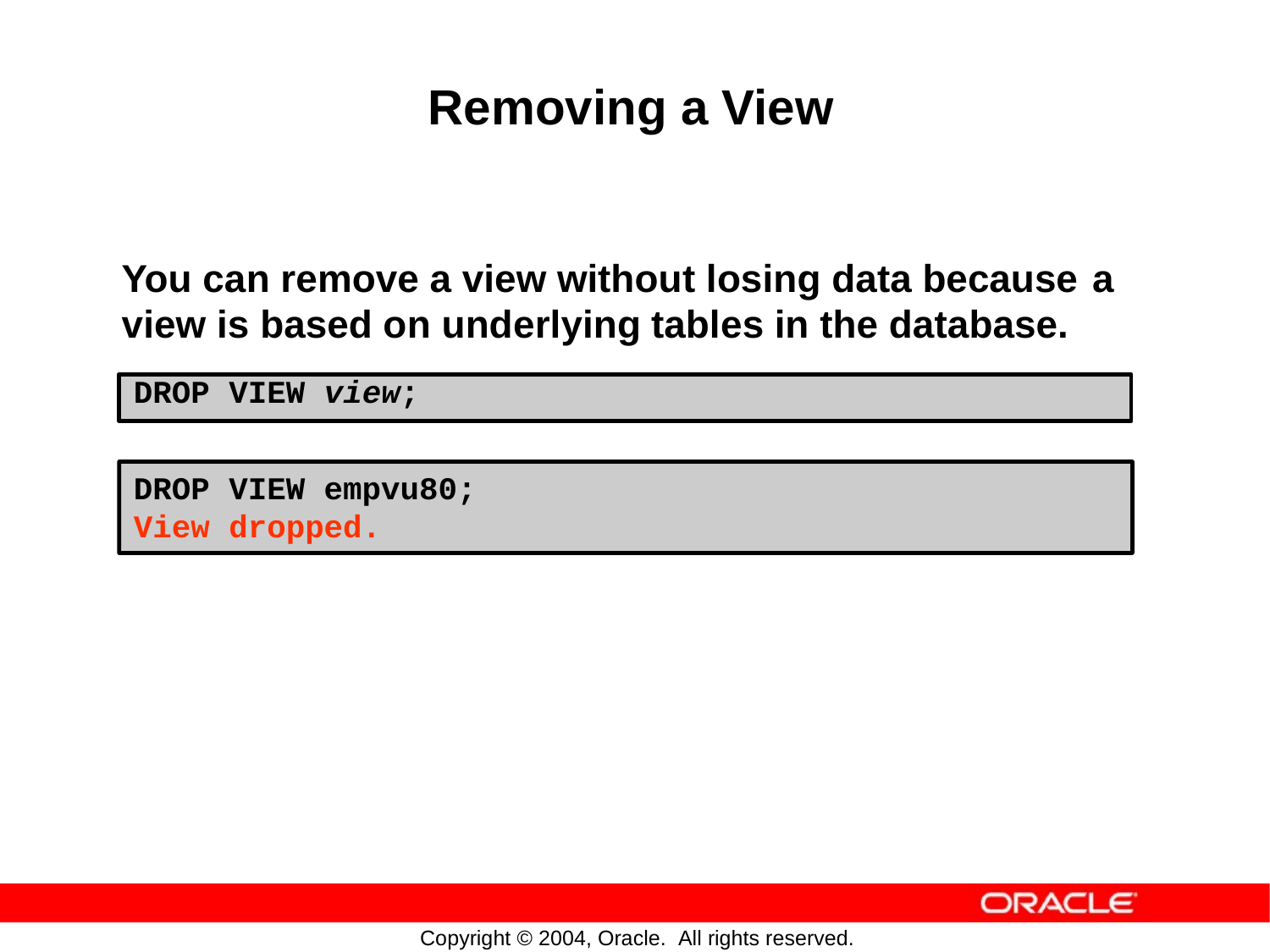

Removing a View
You can remove a view without losing data because
a
view
is
based
on
underlying
tables
in
the
database.

DROP VIEW view;

DROP VIEW empvu80;
View dropped.

Copyright © 2004, Oracle.  All rights reserved.